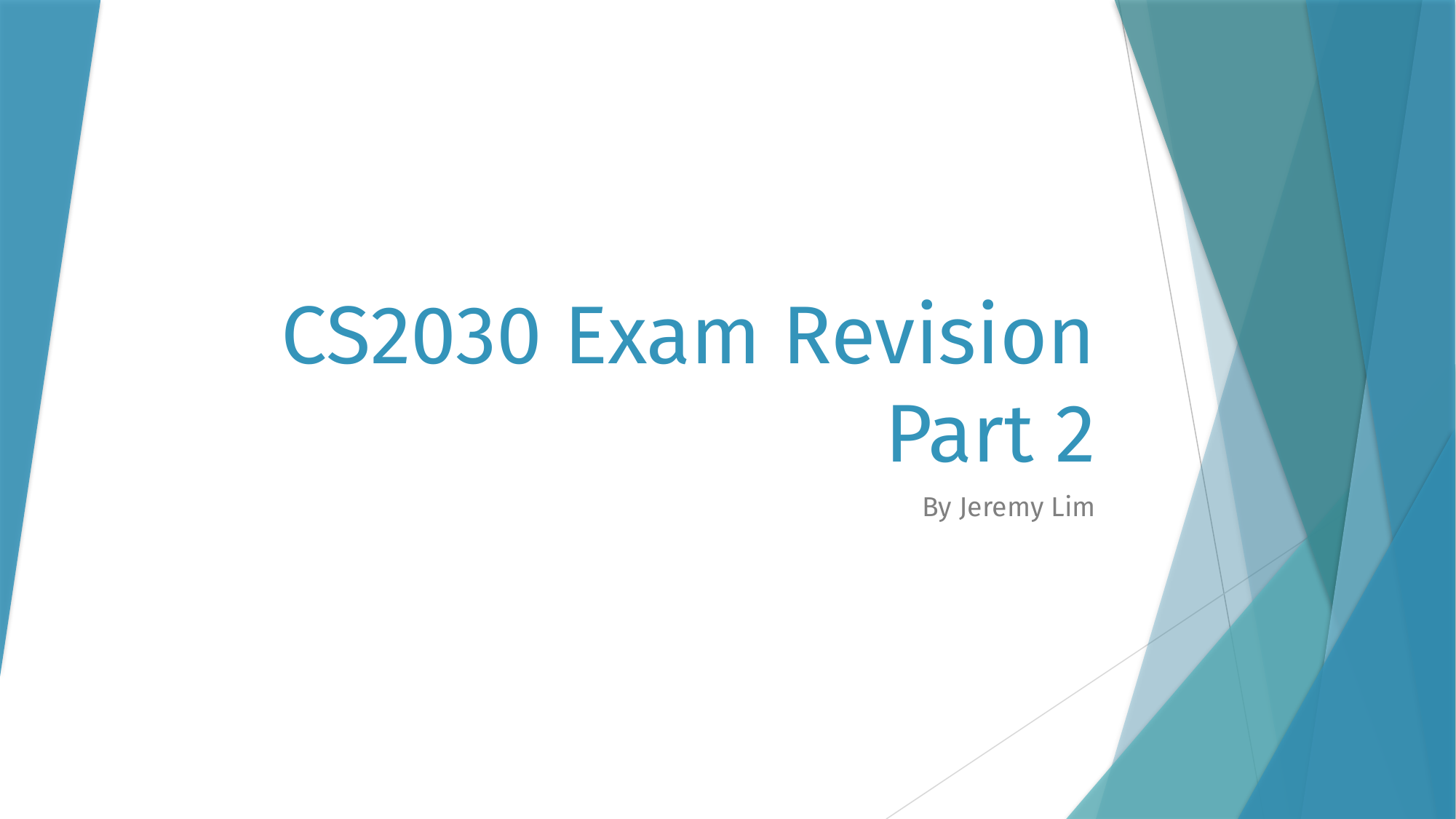

# CS2030 Exam Revision Part 2
By Jeremy Lim